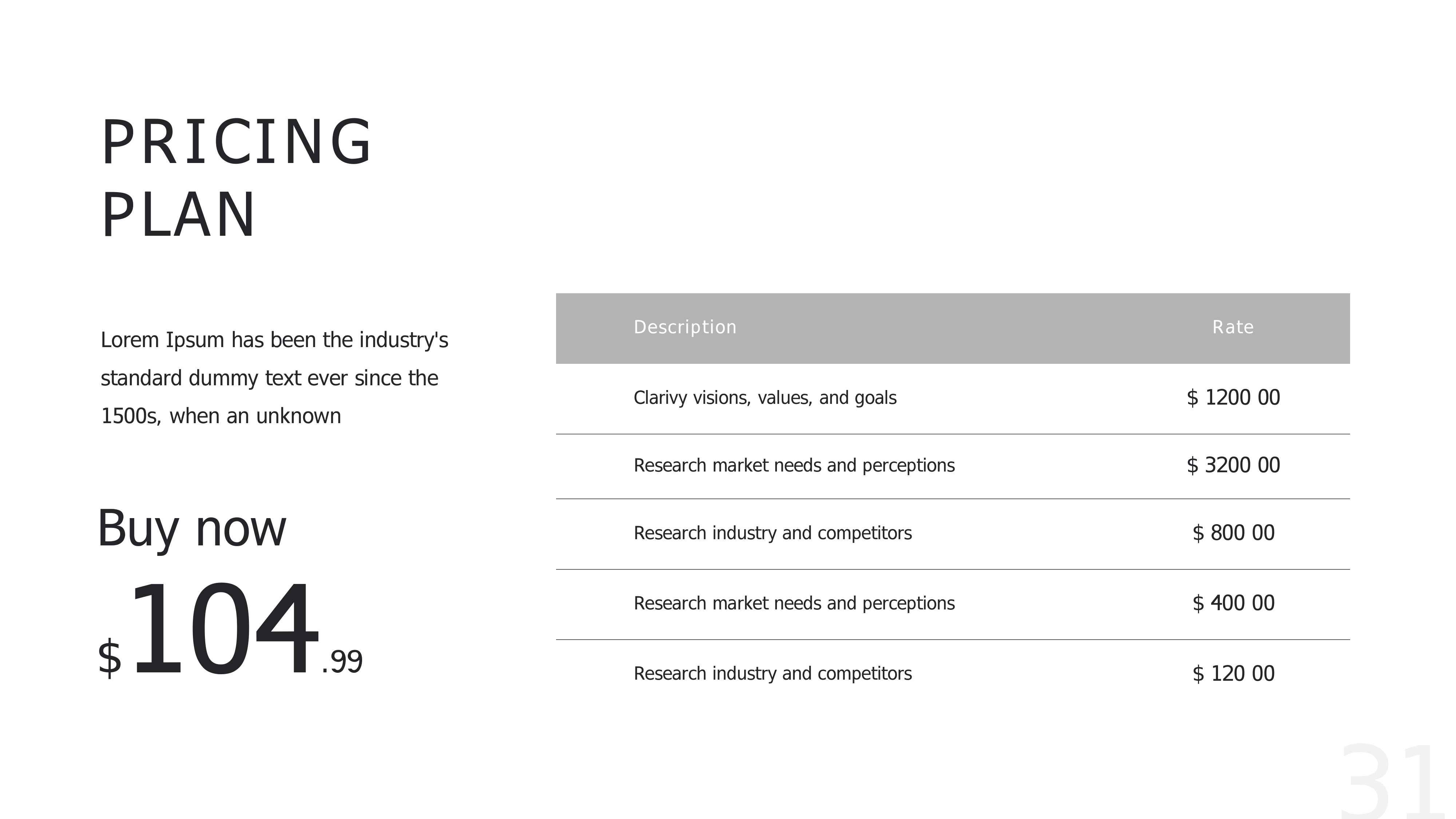

# PRICING PLAN
| Description | Rate |
| --- | --- |
| Clarivy visions, values, and goals | $ 1200 00 |
| Research market needs and perceptions | $ 3200 00 |
| Research industry and competitors | $ 800 00 |
| Research market needs and perceptions | $ 400 00 |
| Research industry and competitors | $ 120 00 |
Lorem Ipsum has been the industry's standard dummy text ever since the 1500s, when an unknown
Buy now
$104.99
31